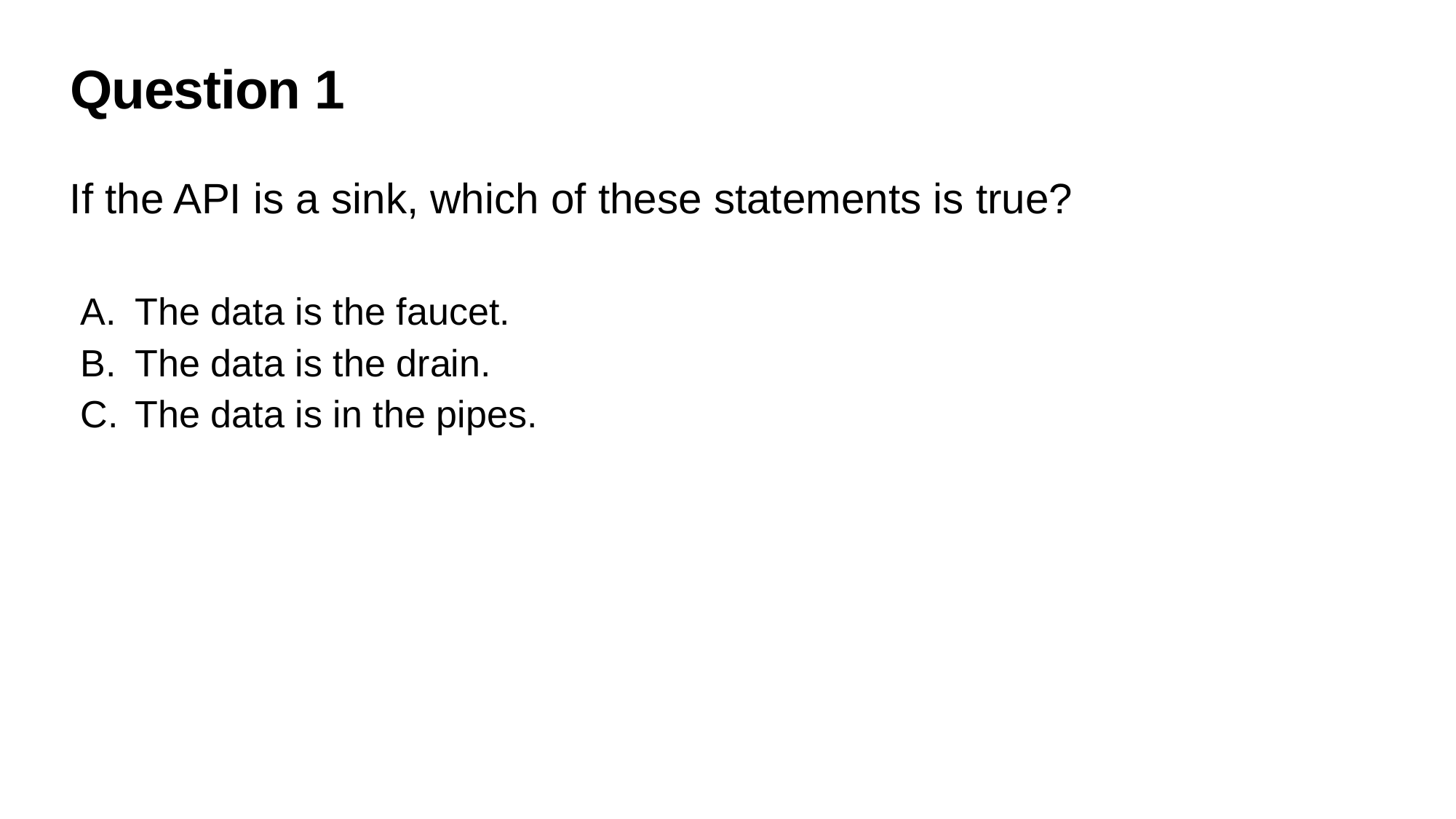

# Question 1
If the API is a sink, which of these statements is true?
The data is the faucet.
The data is the drain.
The data is in the pipes.